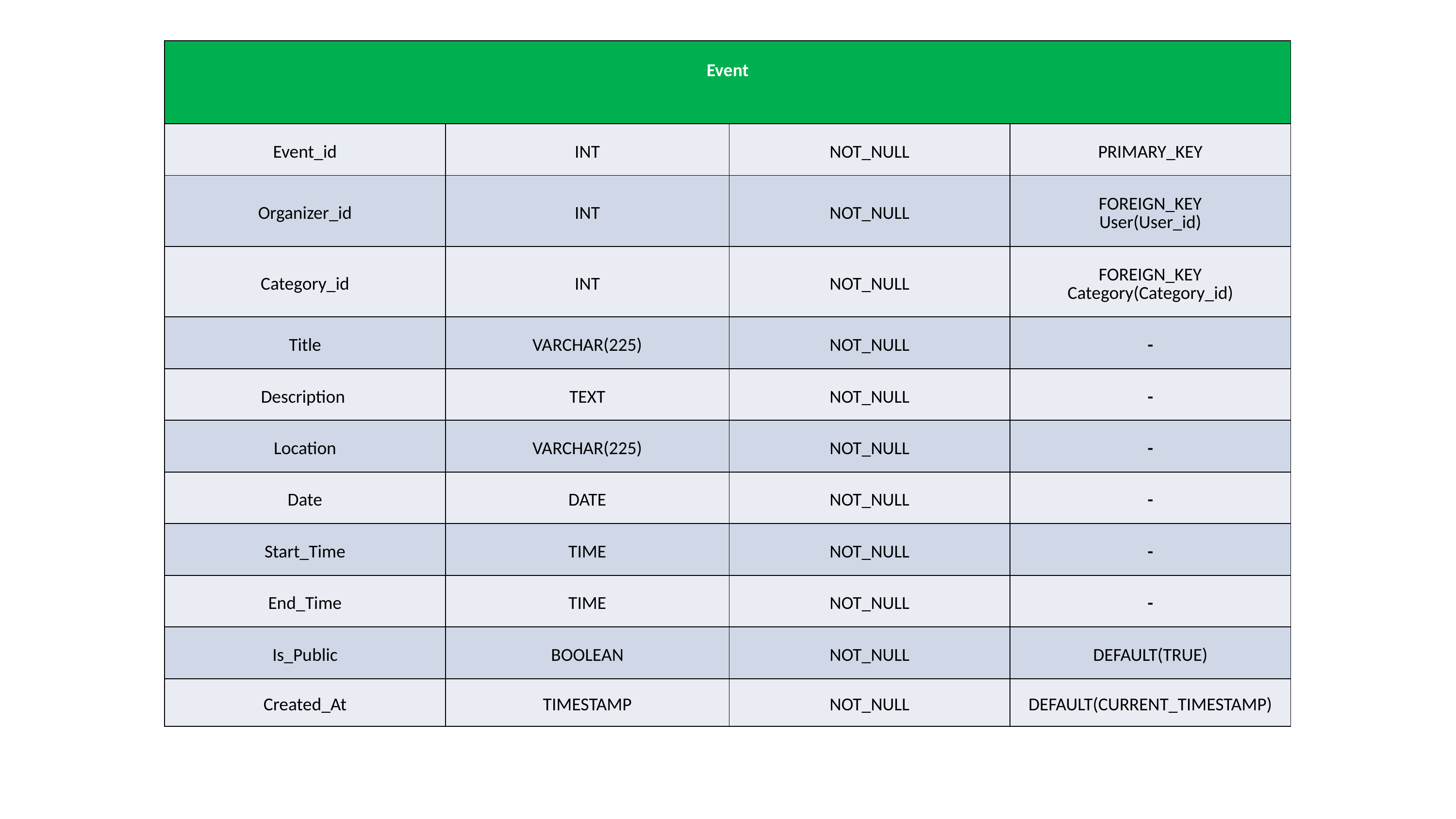

| Event |  |  |  |
| --- | --- | --- | --- |
| Event\_id | INT | NOT\_NULL | PRIMARY\_KEY |
| Organizer\_id | INT | NOT\_NULL | FOREIGN\_KEY User(User\_id) |
| Category\_id | INT | NOT\_NULL | FOREIGN\_KEY Category(Category\_id) |
| Title | VARCHAR(225) | NOT\_NULL | - |
| Description | TEXT | NOT\_NULL | - |
| Location | VARCHAR(225) | NOT\_NULL | - |
| Date | DATE | NOT\_NULL | - |
| Start\_Time | TIME | NOT\_NULL | - |
| End\_Time | TIME | NOT\_NULL | - |
| Is\_Public | BOOLEAN | NOT\_NULL | DEFAULT(TRUE) |
| Created\_At | TIMESTAMP | NOT\_NULL | DEFAULT(CURRENT\_TIMESTAMP) |